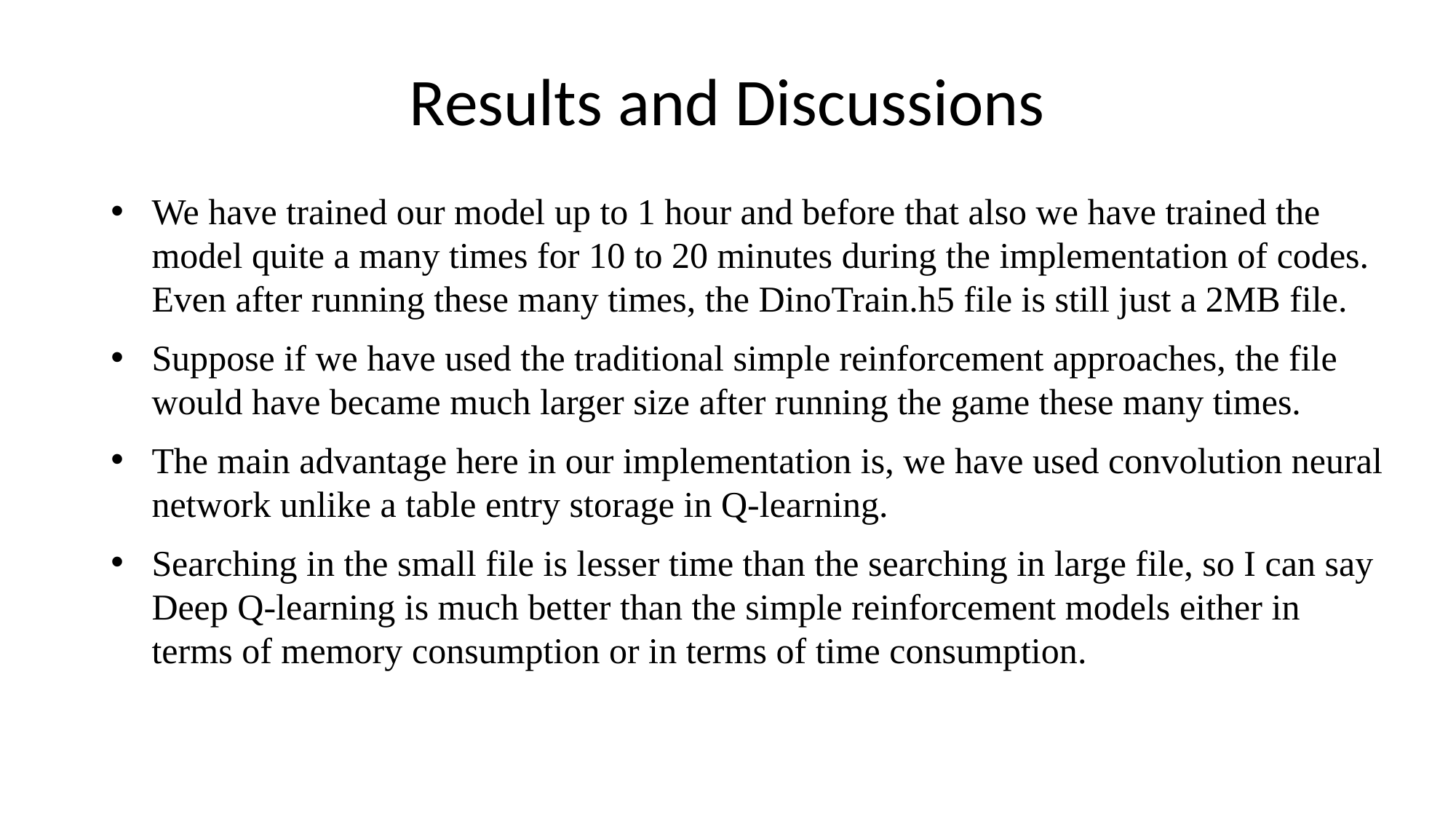

# Results and Discussions
We have trained our model up to 1 hour and before that also we have trained the model quite a many times for 10 to 20 minutes during the implementation of codes. Even after running these many times, the DinoTrain.h5 file is still just a 2MB file.
Suppose if we have used the traditional simple reinforcement approaches, the file would have became much larger size after running the game these many times.
The main advantage here in our implementation is, we have used convolution neural network unlike a table entry storage in Q-learning.
Searching in the small file is lesser time than the searching in large file, so I can say Deep Q-learning is much better than the simple reinforcement models either in terms of memory consumption or in terms of time consumption.